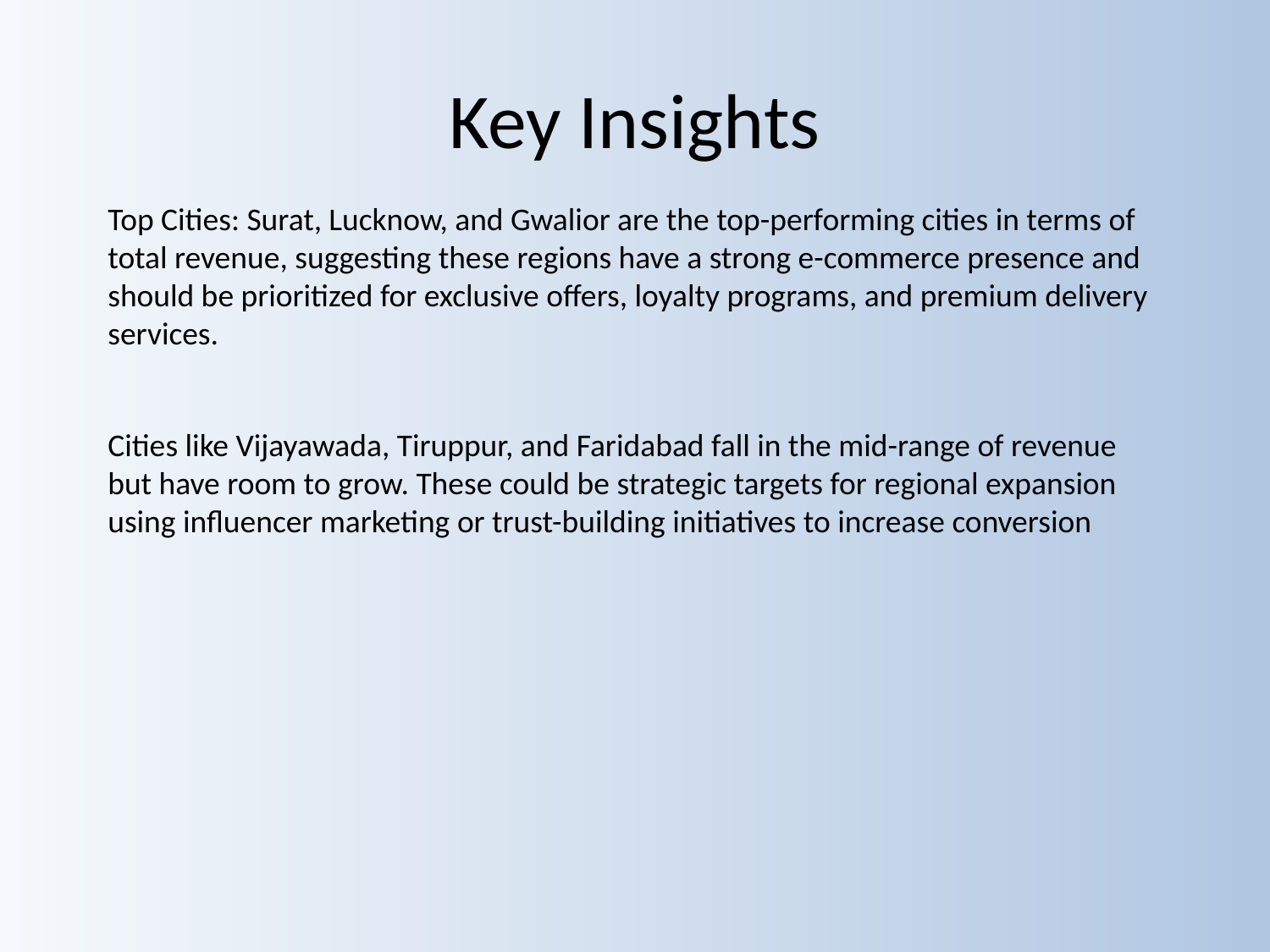

# Key Insights

Top Cities: Surat, Lucknow, and Gwalior are the top-performing cities in terms of total revenue, suggesting these regions have a strong e-commerce presence and should be prioritized for exclusive offers, loyalty programs, and premium delivery services.

Cities like Vijayawada, Tiruppur, and Faridabad fall in the mid-range of revenue but have room to grow. These could be strategic targets for regional expansion using influencer marketing or trust-building initiatives to increase conversion